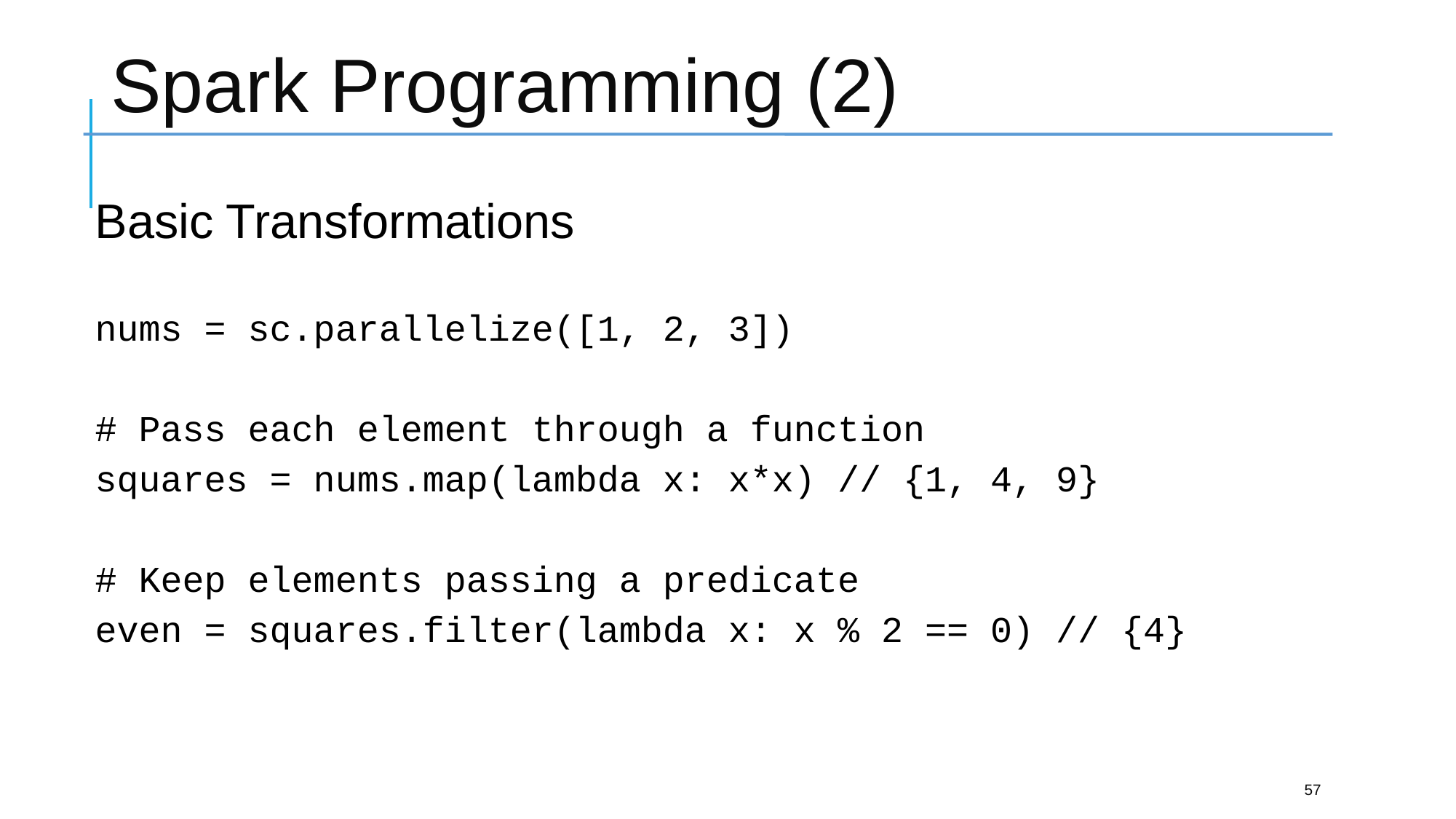

# Spark Programming (2)

Basic Transformations

nums = sc.parallelize([1, 2, 3])

# Pass each element through a function
squares = nums.map(lambda x: x*x) // {1, 4, 9}

# Keep elements passing a predicate
even = squares.filter(lambda x: x % 2 == 0) // {4}
57